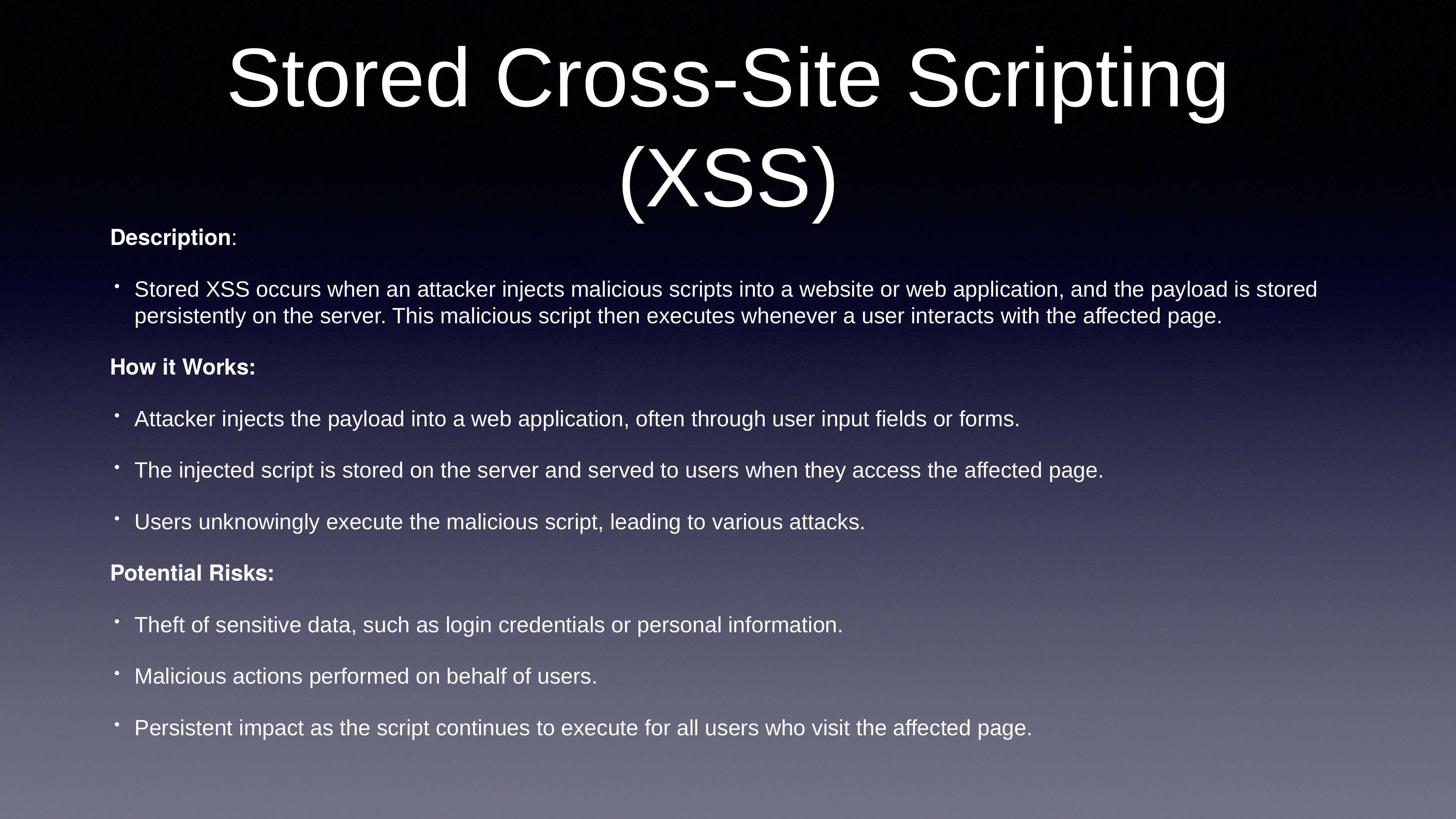

# Stored Cross-Site Scripting (XSS)
Description:
Stored XSS occurs when an attacker injects malicious scripts into a website or web application, and the payload is stored persistently on the server. This malicious script then executes whenever a user interacts with the affected page.
How it Works:
Attacker injects the payload into a web application, often through user input fields or forms.
The injected script is stored on the server and served to users when they access the affected page.
Users unknowingly execute the malicious script, leading to various attacks.
Potential Risks:
Theft of sensitive data, such as login credentials or personal information.
Malicious actions performed on behalf of users.
Persistent impact as the script continues to execute for all users who visit the affected page.